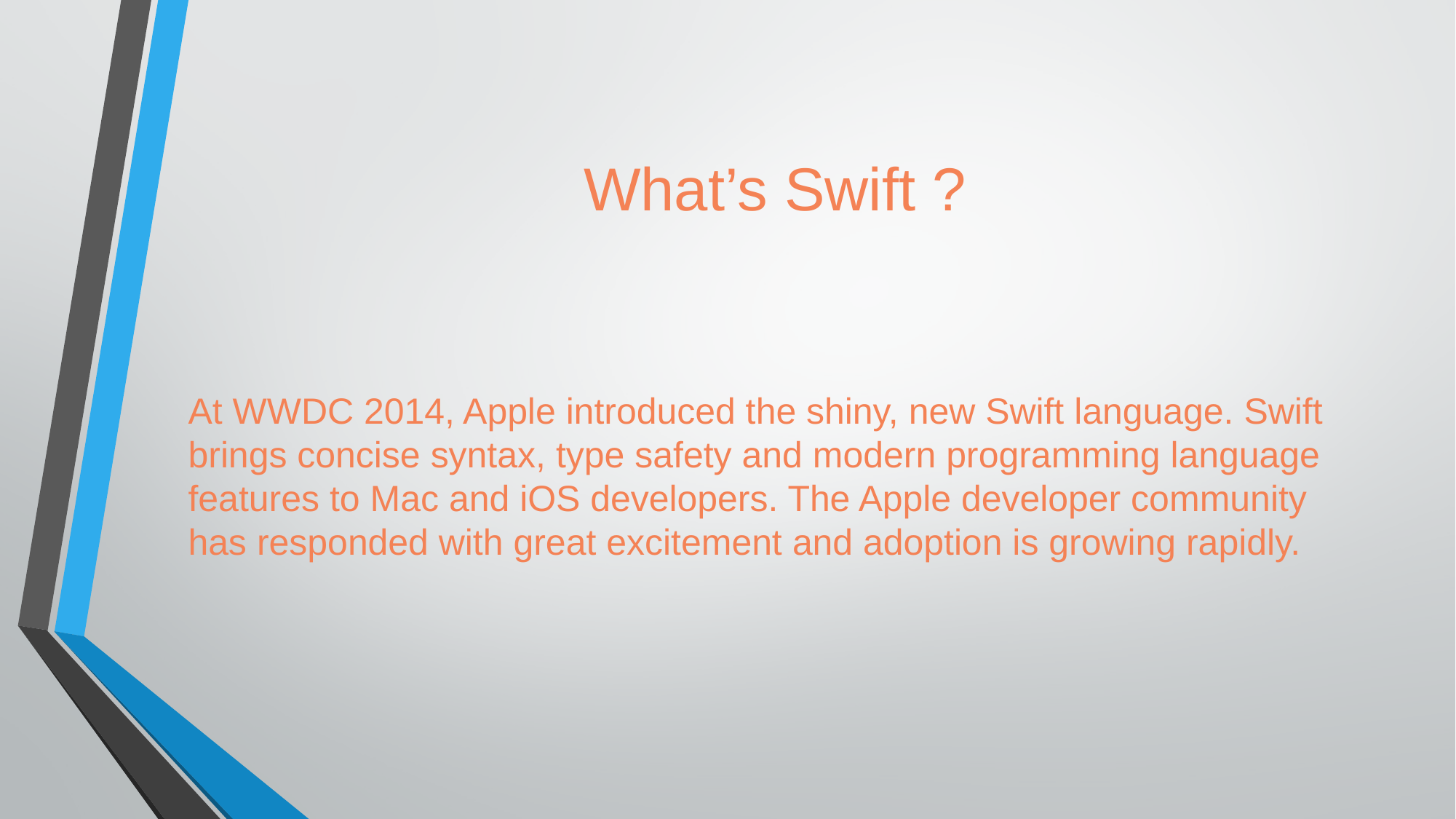

# What’s Swift ?
At WWDC 2014, Apple introduced the shiny, new Swift language. Swift brings concise syntax, type safety and modern programming language features to Mac and iOS developers. The Apple developer community has responded with great excitement and adoption is growing rapidly.